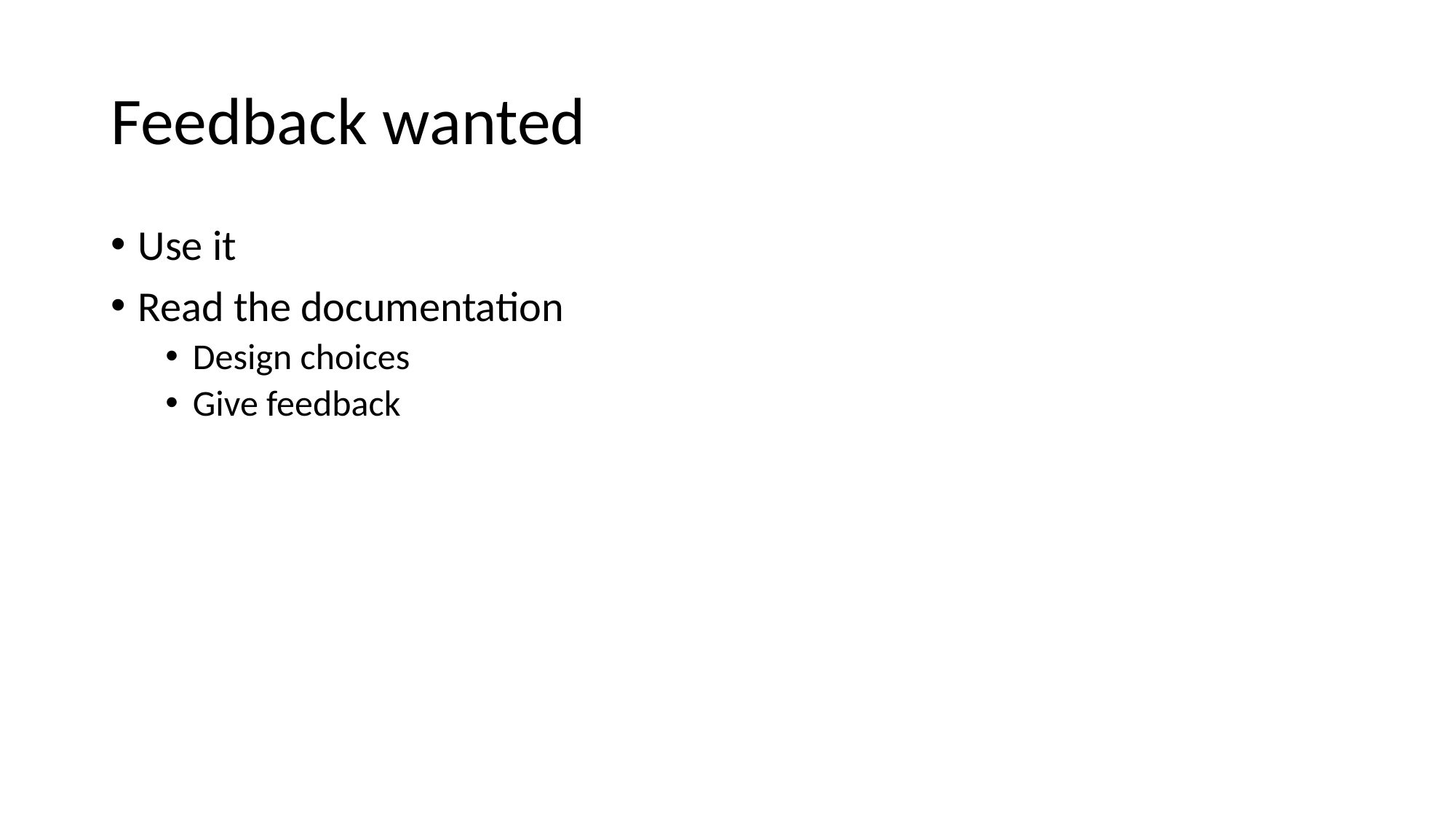

# Feedback wanted
Use it
Read the documentation
Design choices
Give feedback